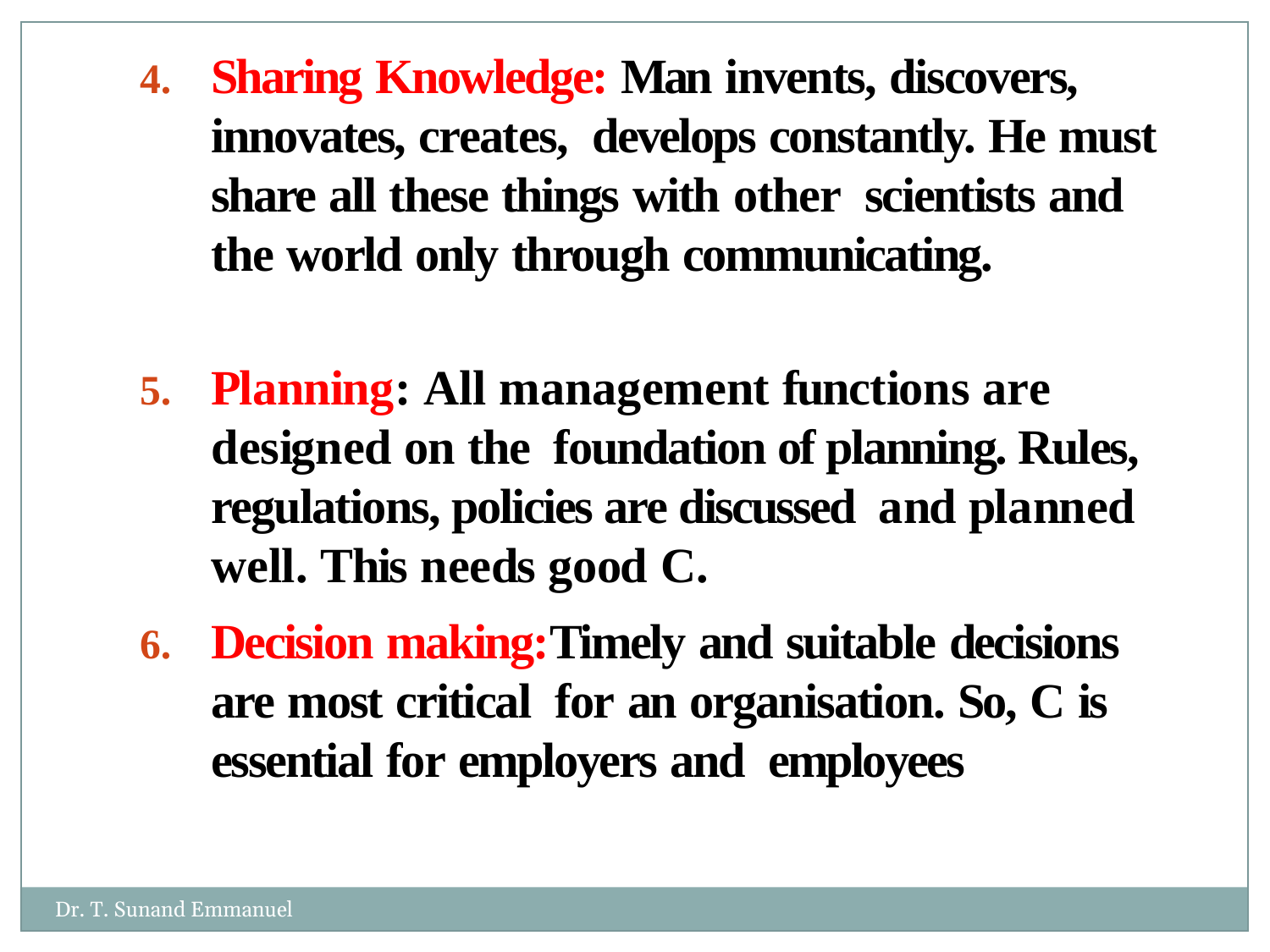

Sharing Knowledge: Man invents, discovers, innovates, creates,  develops constantly. He must share all these things with other  scientists and the world only through communicating.

Planning: All management functions are designed on the  foundation of planning. Rules, regulations, policies are discussed  and planned well. This needs good C.

Decision making:Timely and suitable decisions are most critical  for an organisation. So, C is essential for employers and  employees
Dr. T. Sunand Emmanuel